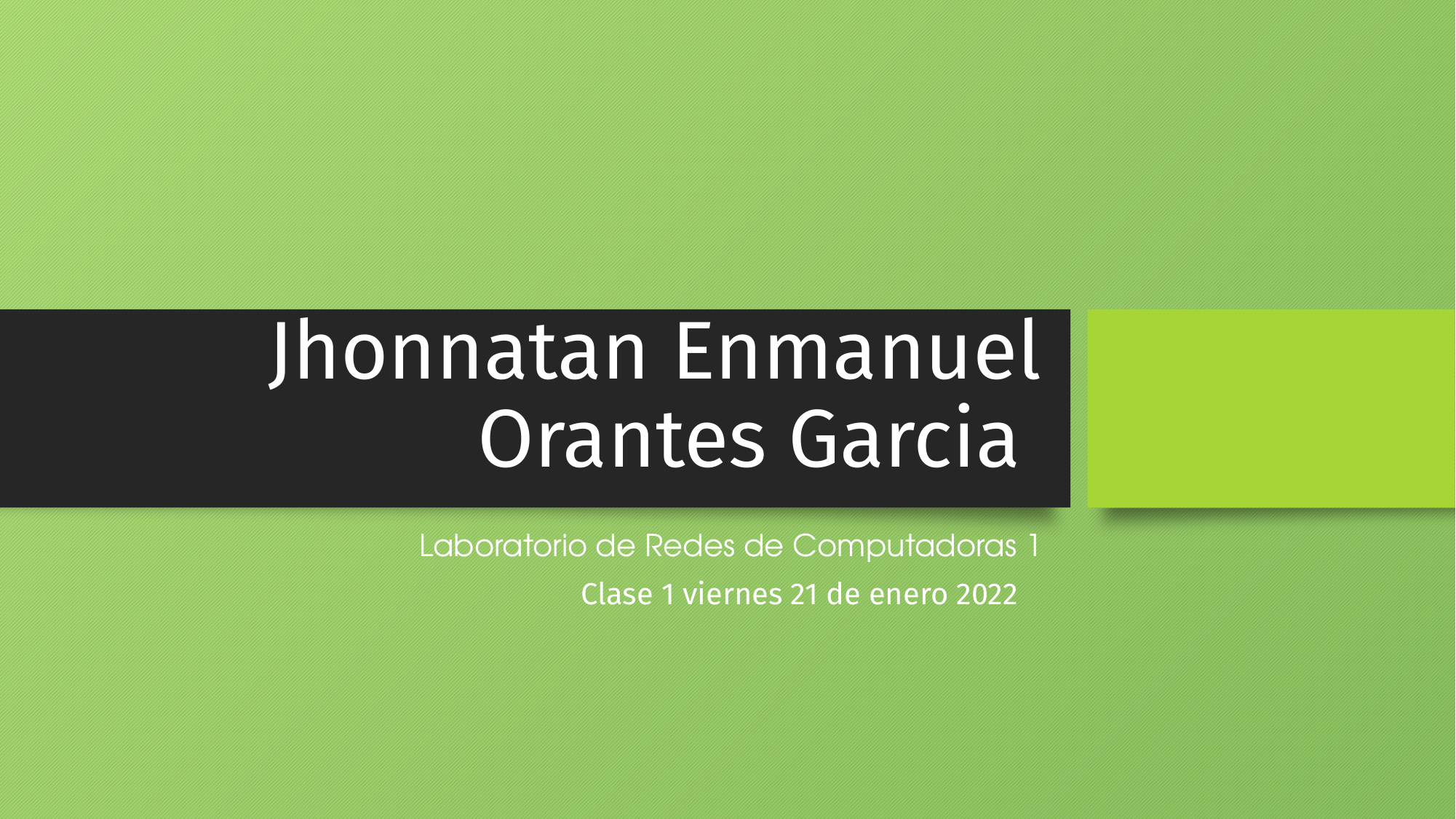

# Jhonnatan Enmanuel Orantes Garcia
Laboratorio de Redes de Computadoras 1
Clase 1 viernes 21 de enero 2022